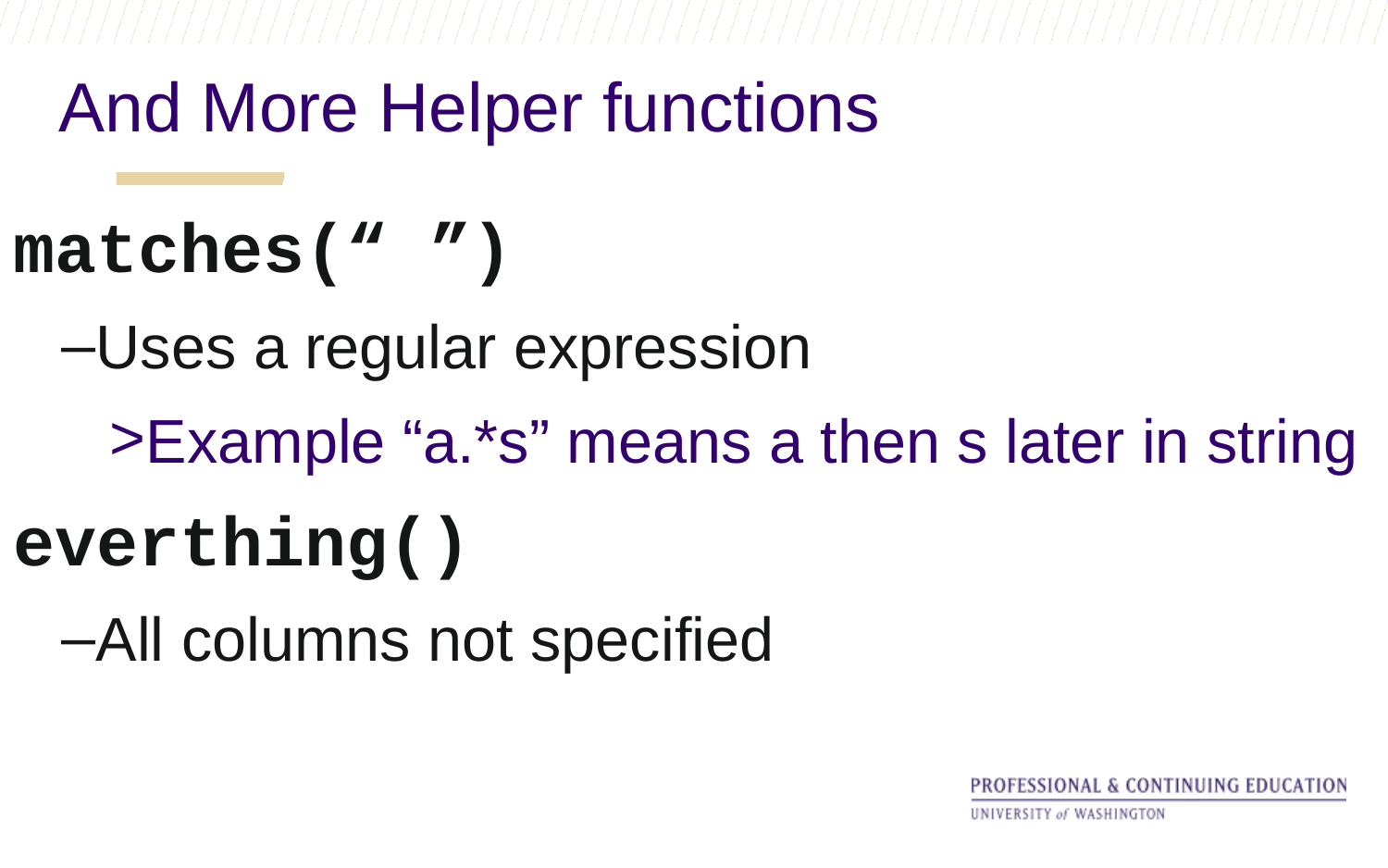

And More Helper functions
matches(“ ”)
Uses a regular expression
Example “a.*s” means a then s later in string
everthing()
All columns not specified